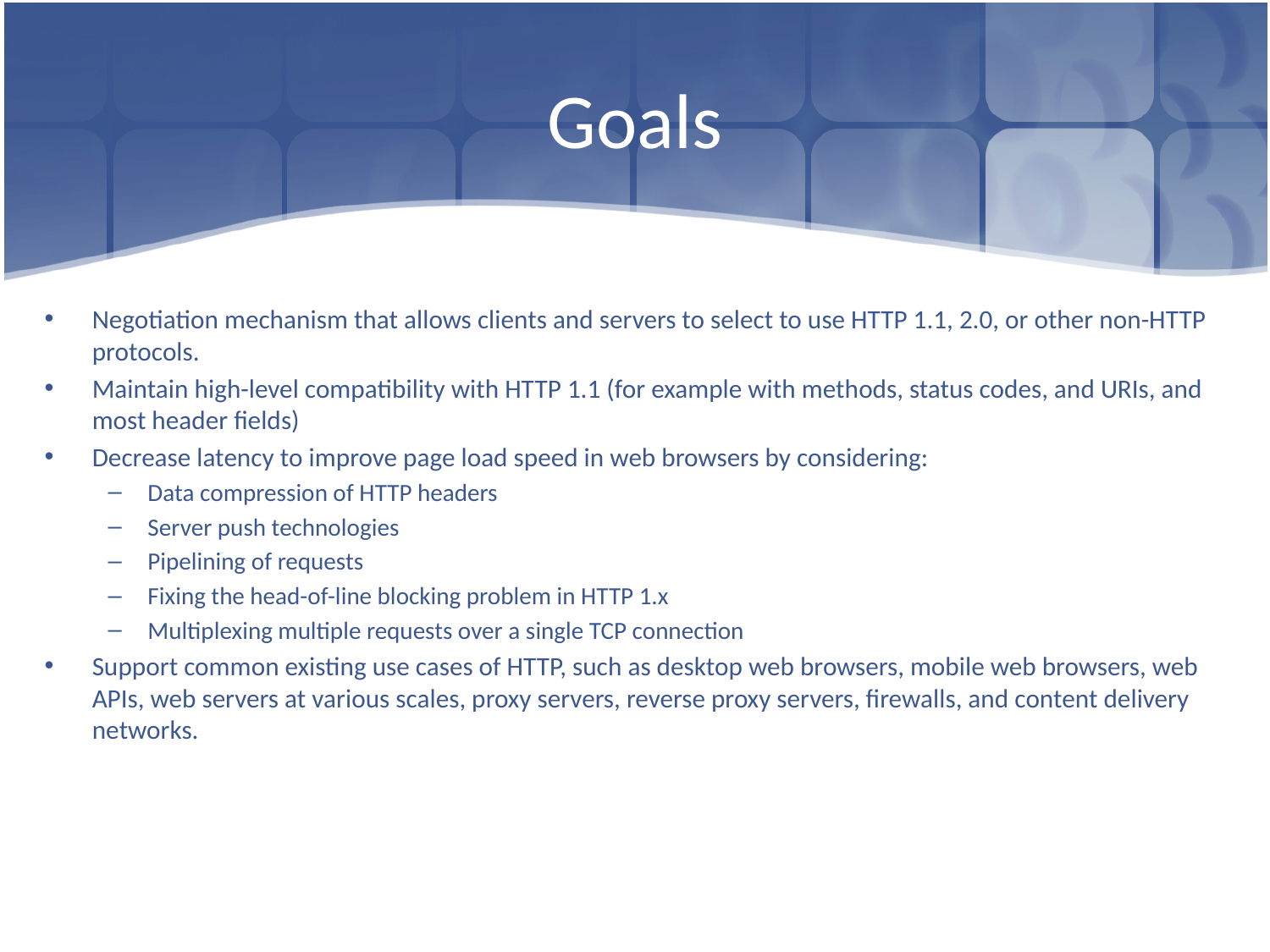

# Goals
Negotiation mechanism that allows clients and servers to select to use HTTP 1.1, 2.0, or other non-HTTP protocols.
Maintain high-level compatibility with HTTP 1.1 (for example with methods, status codes, and URIs, and most header fields)
Decrease latency to improve page load speed in web browsers by considering:
Data compression of HTTP headers
Server push technologies
Pipelining of requests
Fixing the head-of-line blocking problem in HTTP 1.x
Multiplexing multiple requests over a single TCP connection
Support common existing use cases of HTTP, such as desktop web browsers, mobile web browsers, web APIs, web servers at various scales, proxy servers, reverse proxy servers, firewalls, and content delivery networks.